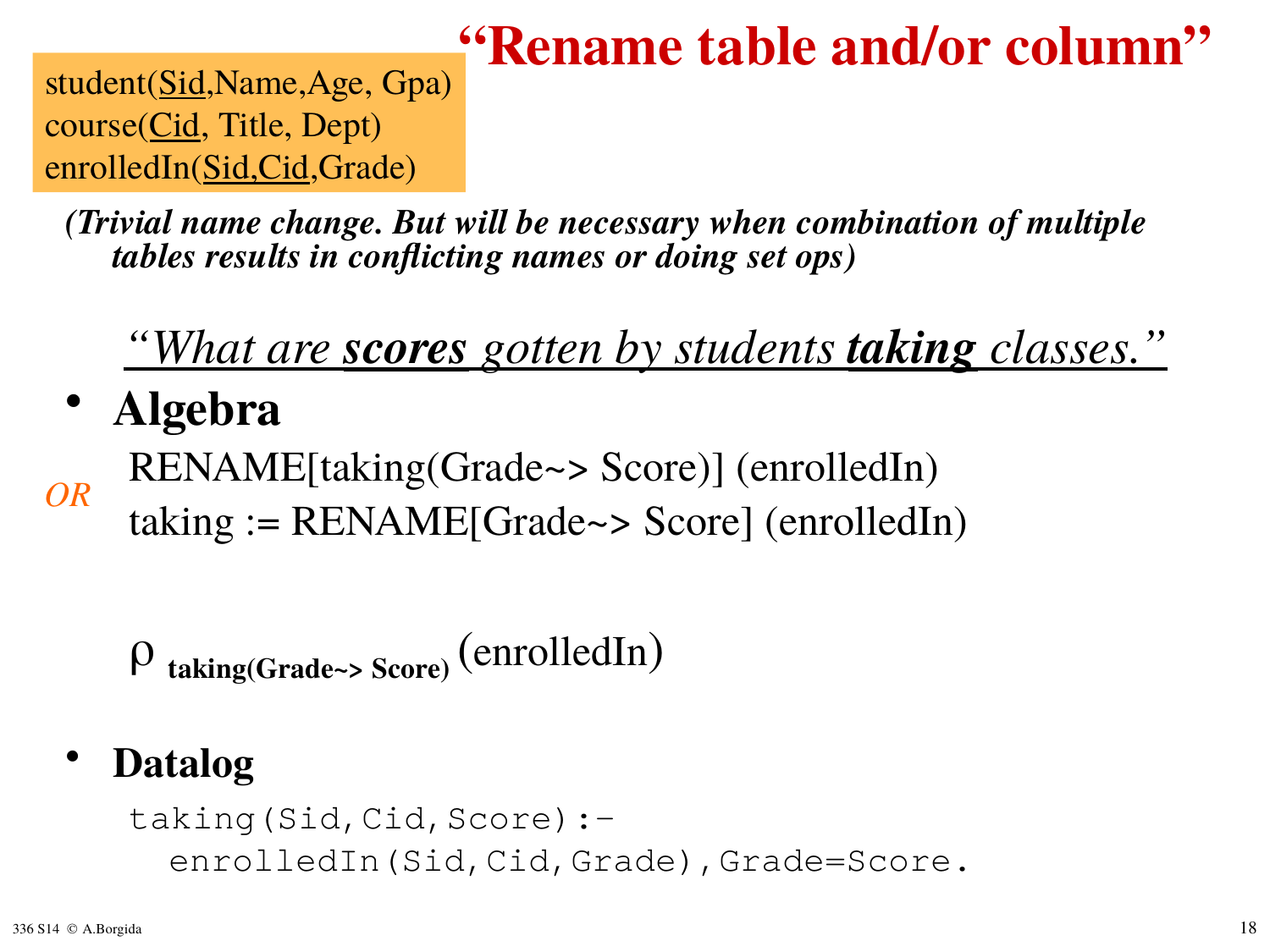

# “Rename table and/or column”
student(Sid,Name,Age, Gpa)
course(Cid, Title, Dept)
enrolledIn(Sid,Cid,Grade)
(Trivial name change. But will be necessary when combination of multiple tables results in conflicting names or doing set ops)

“What are scores gotten by students taking classes.”
Algebra
RENAME[taking(Grade~> Score)] (enrolledIn)
taking := RENAME[Grade~> Score] (enrolledIn)

ρ taking(Grade~> Score) (enrolledIn)

Datalog
taking(Sid,Cid,Score):- enrolledIn(Sid,Cid,Grade),Grade=Score.
OR